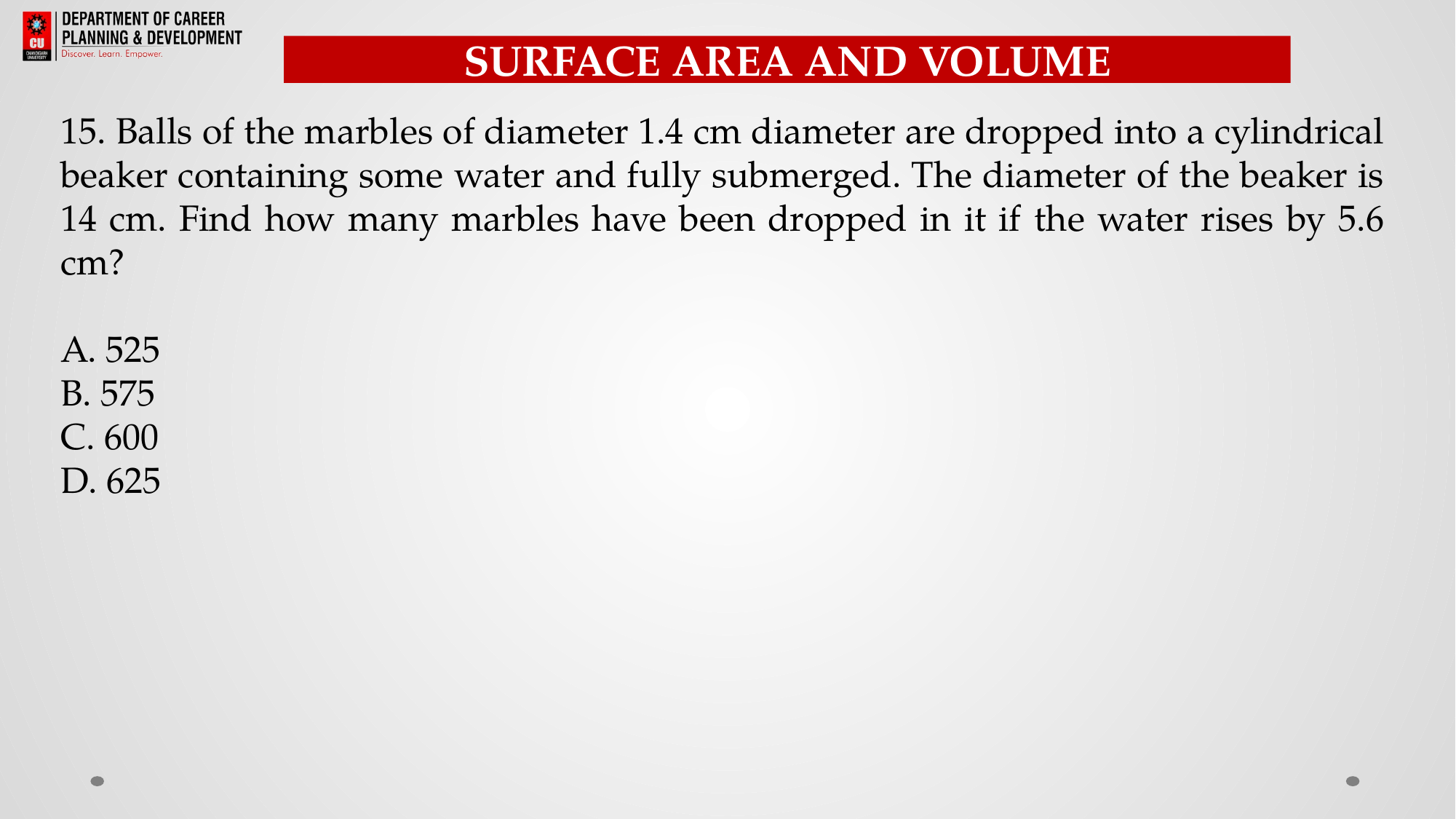

SURFACE AREA AND VOLUME
15. Balls of the marbles of diameter 1.4 cm diameter are dropped into a cylindrical beaker containing some water and fully submerged. The diameter of the beaker is 14 cm. Find how many marbles have been dropped in it if the water rises by 5.6 cm?

A. 525
B. 575
C. 600
D. 625